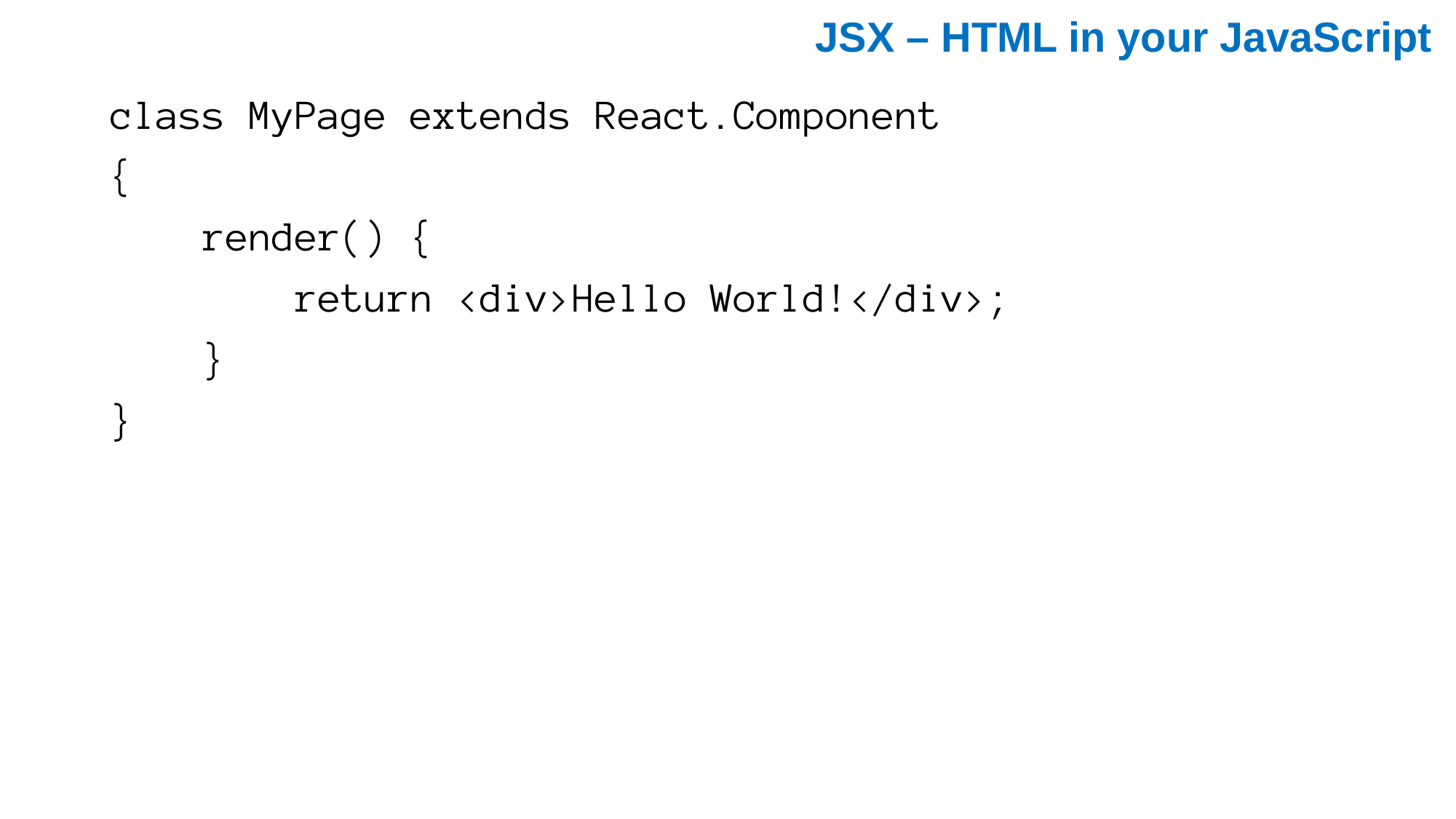

# JSX – HTML in your JavaScript
class MyPage extends React.Component
{
    render() {
        return <div>Hello World!</div>;
    }
}